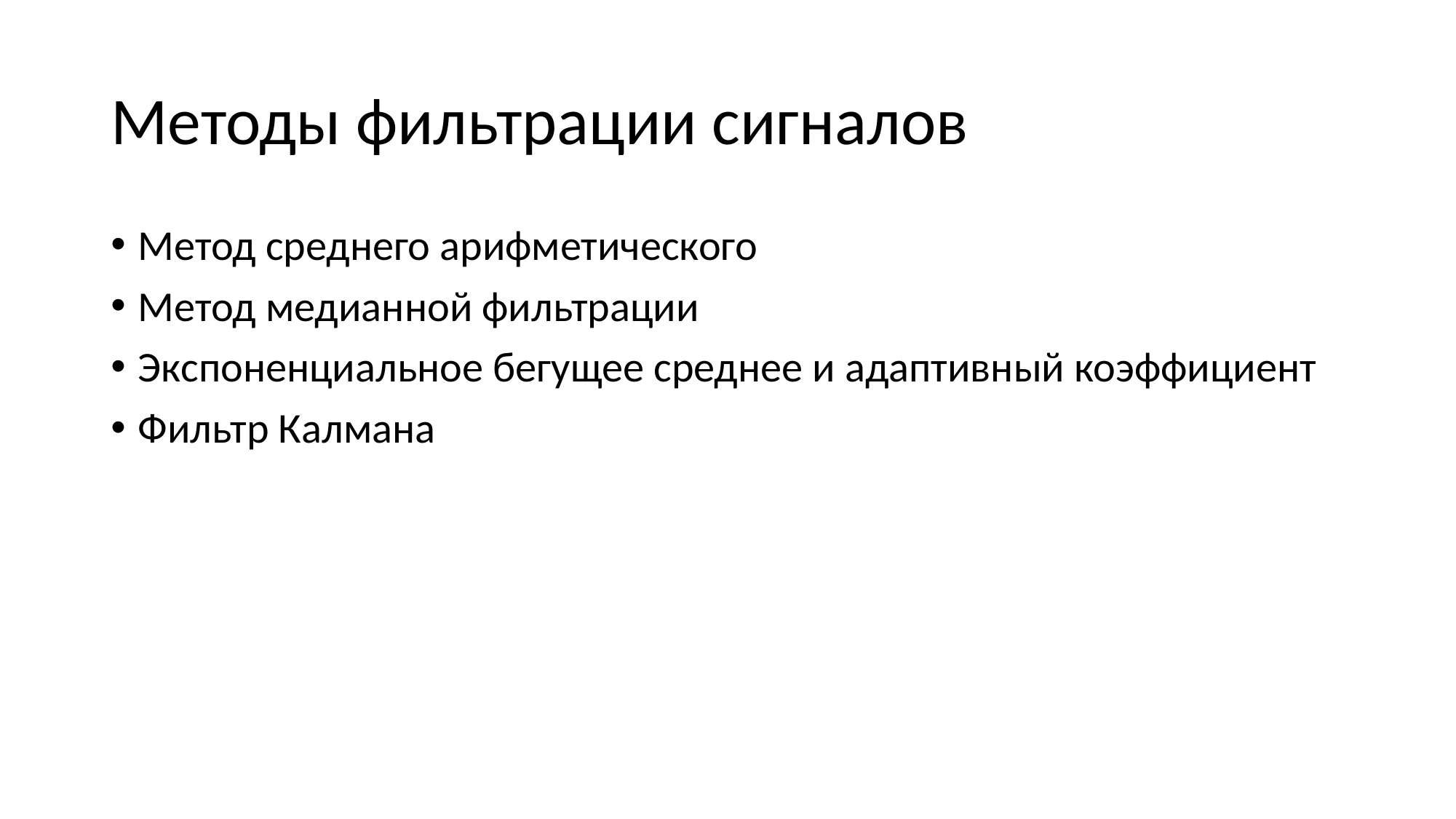

# Методы фильтрации сигналов
Метод среднего арифметического
Метод медианной фильтрации
Экспоненциальное бегущее среднее и адаптивный коэффициент
Фильтр Калмана